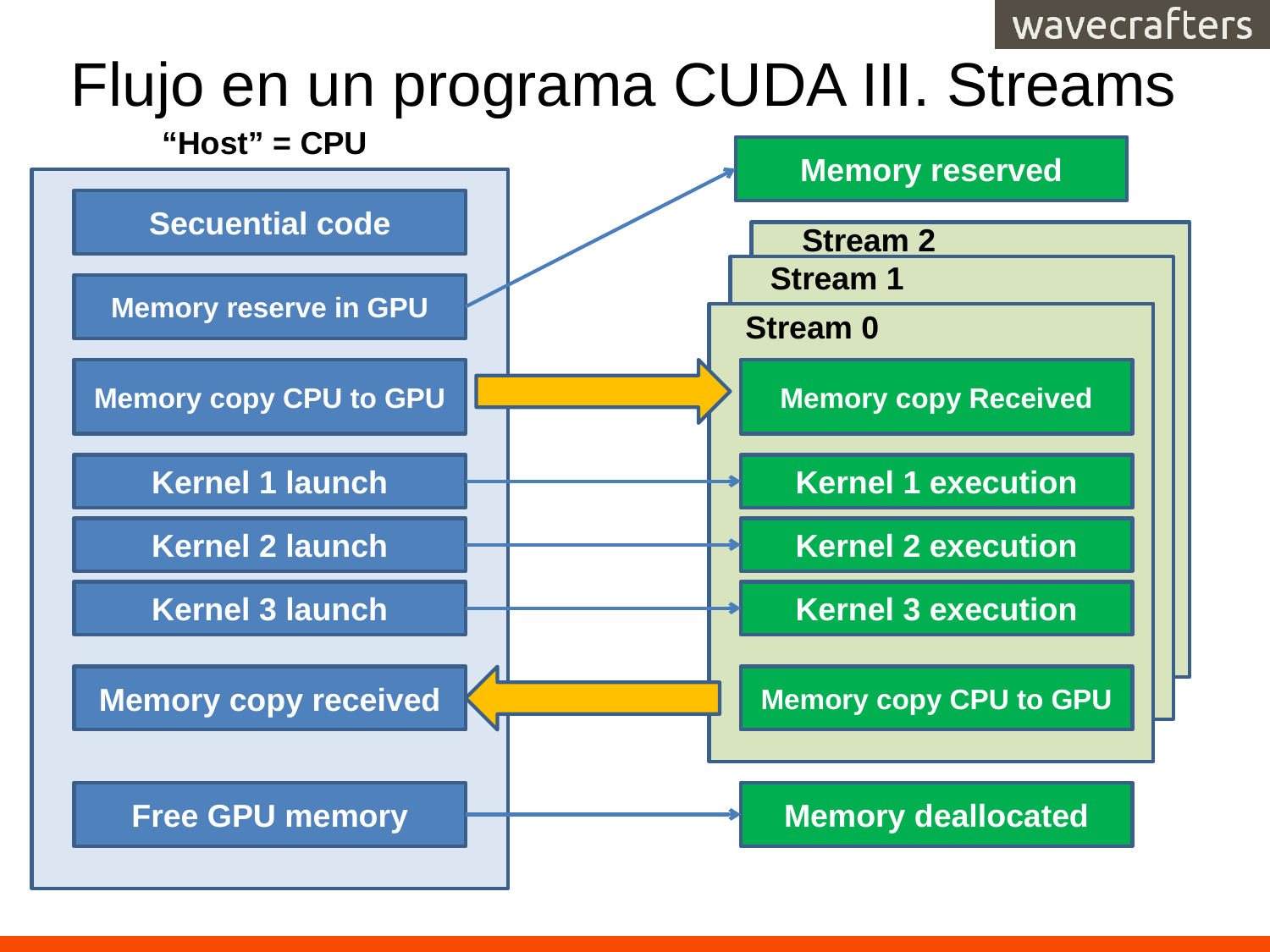

# Flujo en un programa CUDA III. Streams
“Host” = CPU
Memory reserved

Secuential code
Stream 2

Stream 1

Memory reserve in GPU
Stream 0

Memory copy CPU to GPU

Memory copy Received
Kernel 1 launch
Kernel 1 execution
Kernel 2 launch
Kernel 2 execution
Kernel 3 launch
Kernel 3 execution

Memory copy received
Memory copy CPU to GPU
Free GPU memory
Memory deallocated